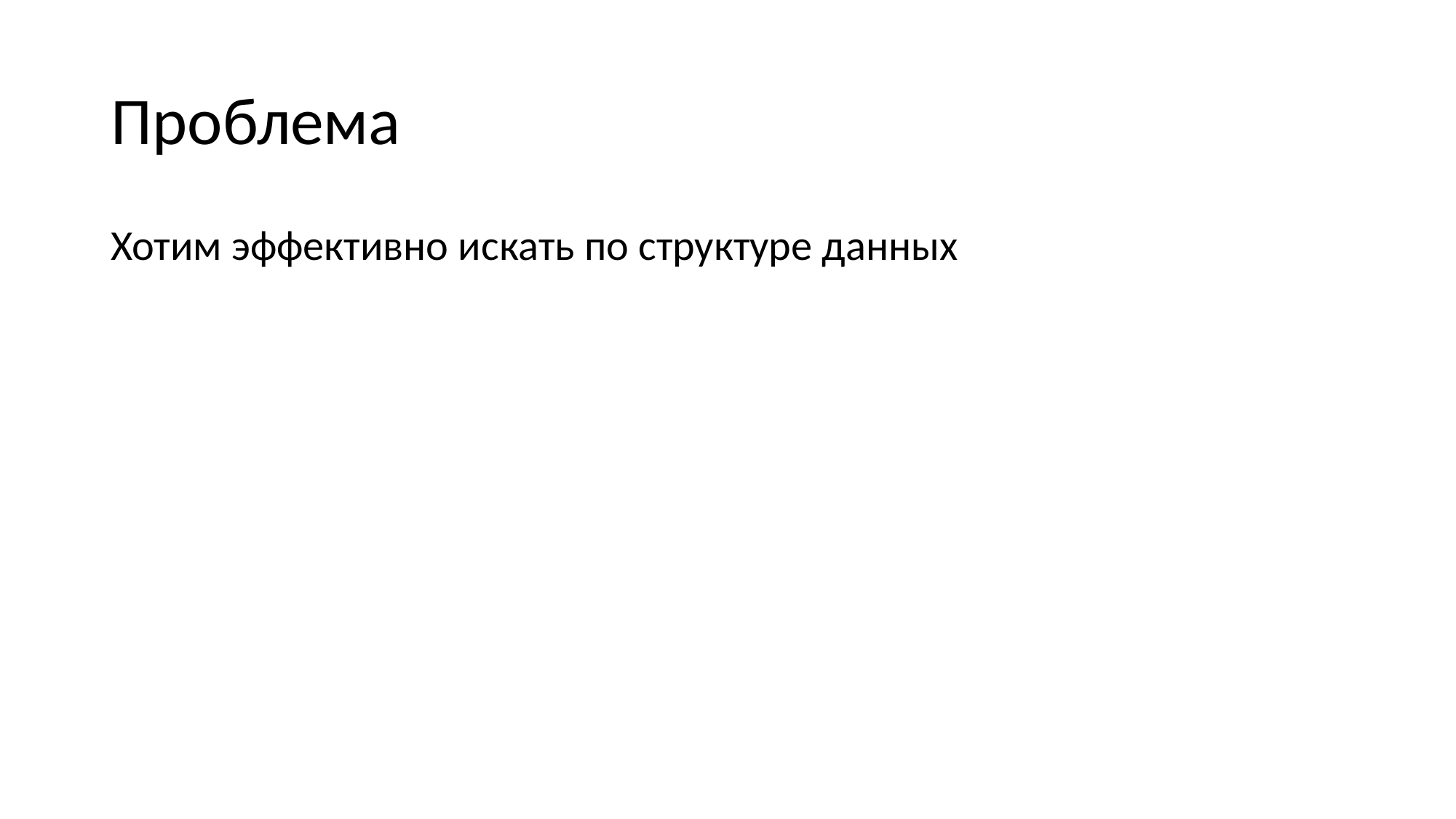

# Проблема
Хотим эффективно искать по структуре данных